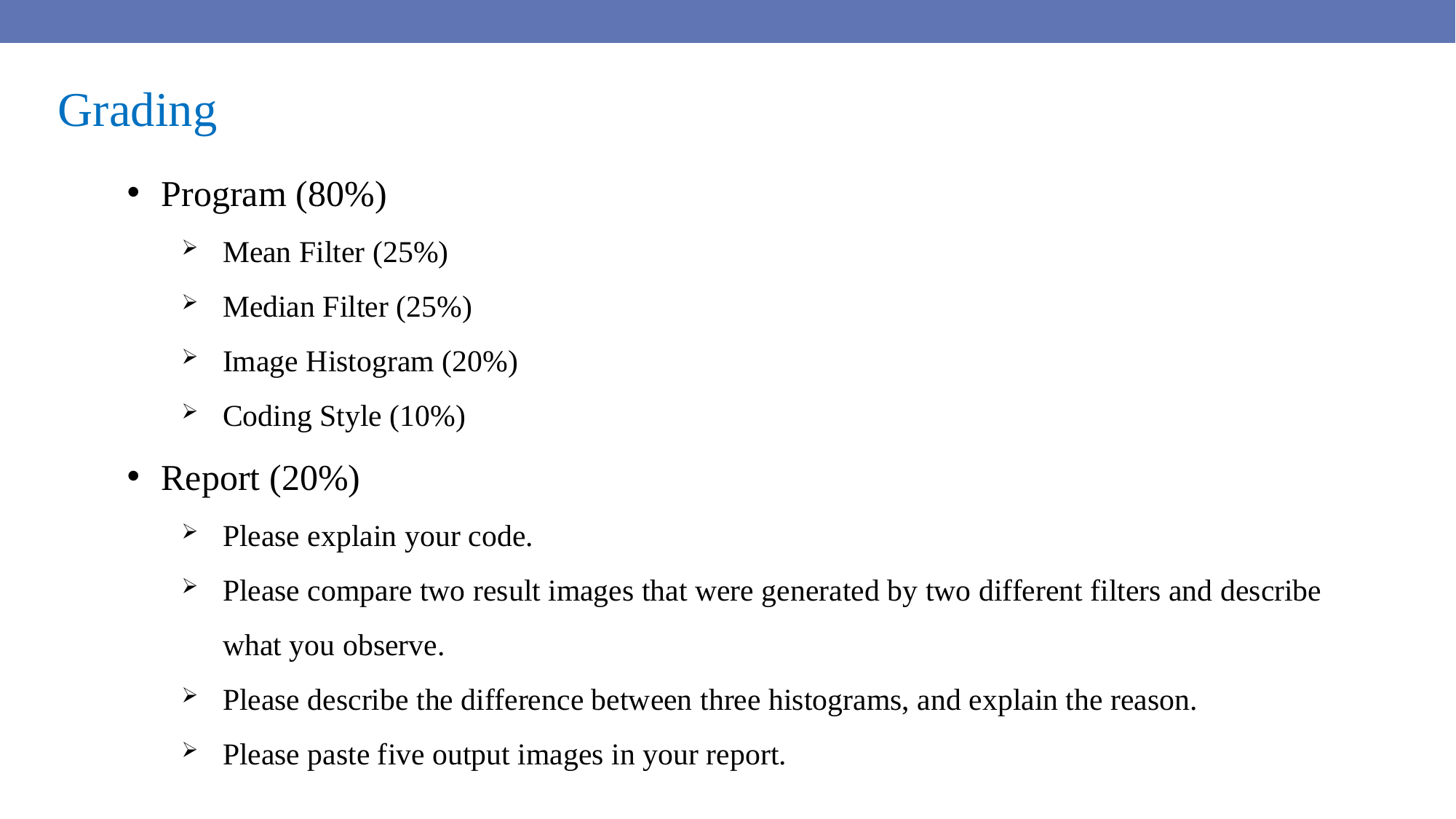

Grading
Program (80%)
Mean Filter (25%)
Median Filter (25%)
Image Histogram (20%)
Coding Style (10%)
Report (20%)
Please explain your code.
Please compare two result images that were generated by two different filters and describe what you observe.
Please describe the difference between three histograms, and explain the reason.
Please paste five output images in your report.